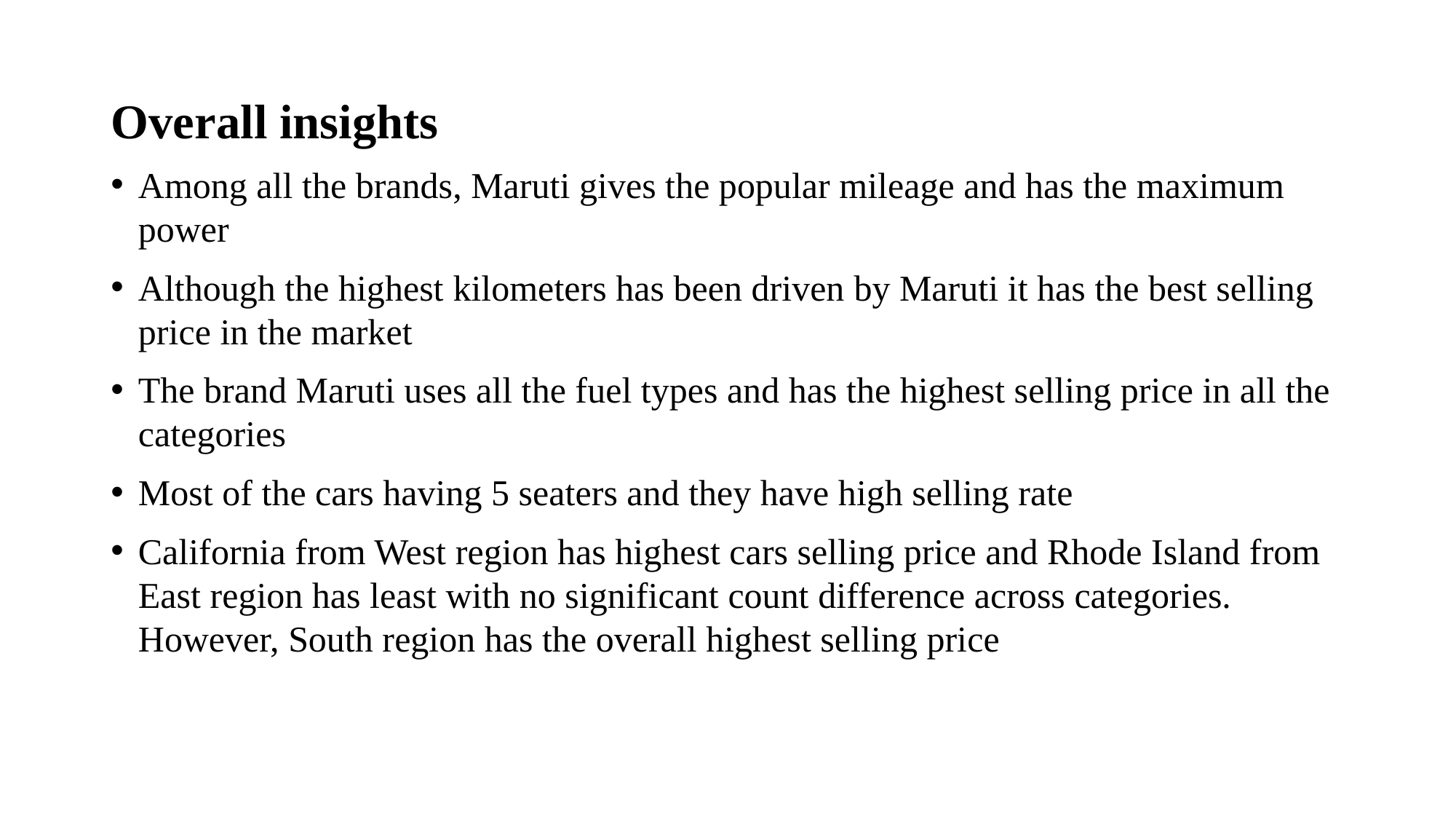

# Overall insights
Among all the brands, Maruti gives the popular mileage and has the maximum power
Although the highest kilometers has been driven by Maruti it has the best selling price in the market
The brand Maruti uses all the fuel types and has the highest selling price in all the categories
Most of the cars having 5 seaters and they have high selling rate
California from West region has highest cars selling price and Rhode Island from East region has least with no significant count difference across categories. However, South region has the overall highest selling price